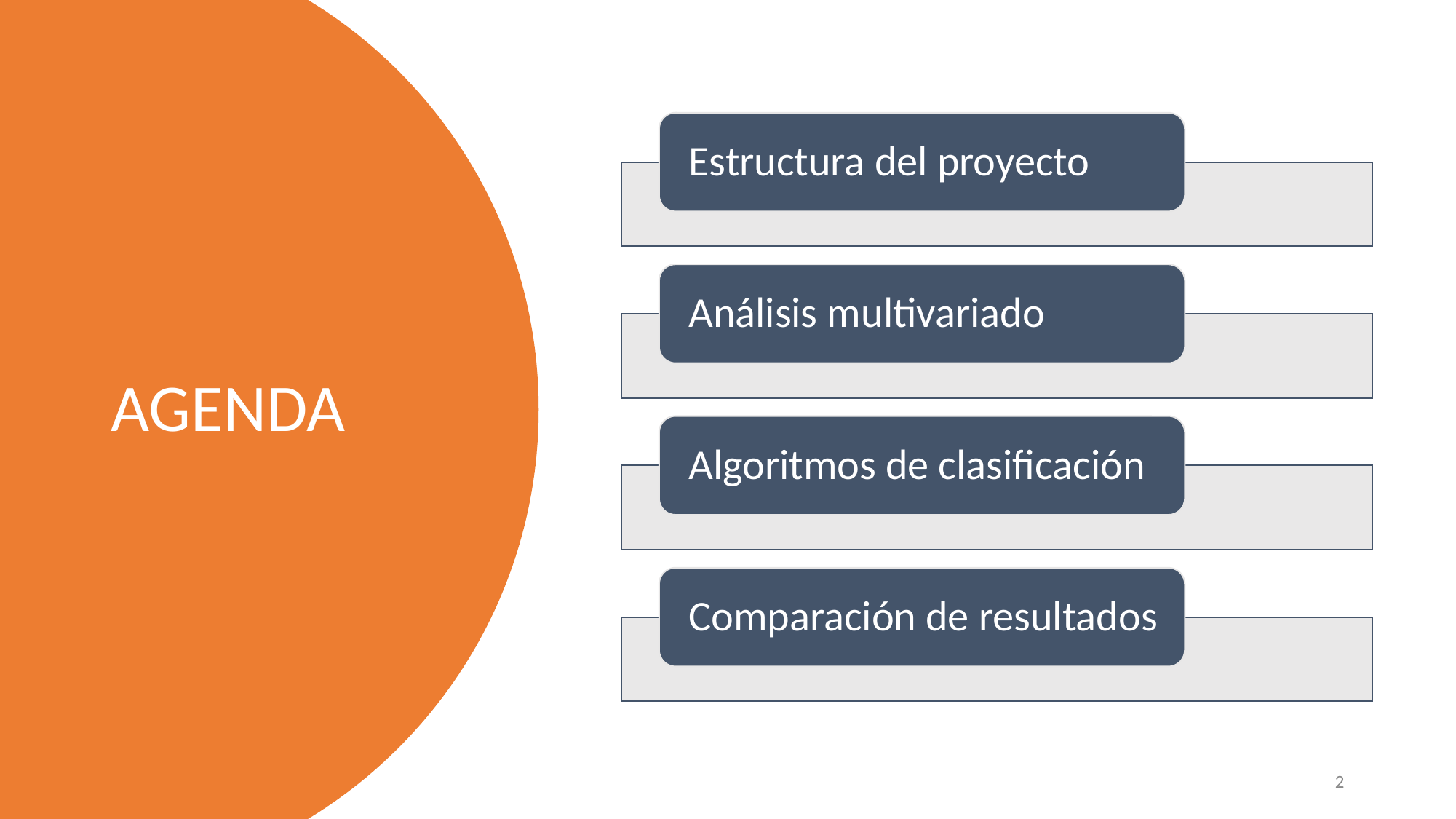

Estructura del proyecto
Análisis multivariado
Algoritmos de clasificación
Comparación de resultados
# AGENDA
2